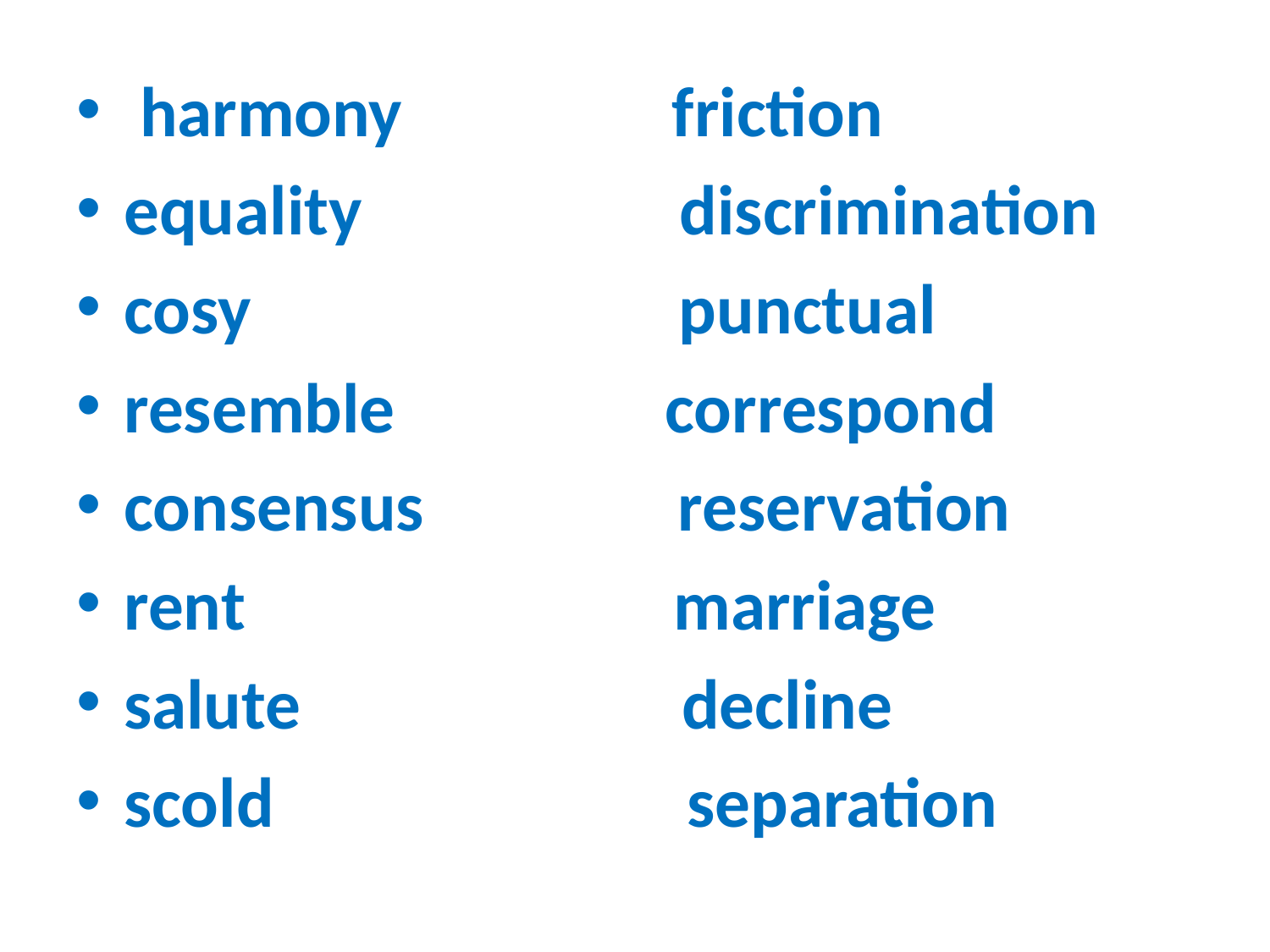

harmony                 friction
equality                    discrimination
cosy                           punctual
resemble                 correspond
consensus                reservation
rent                           marriage
salute                        decline
scold                          separation